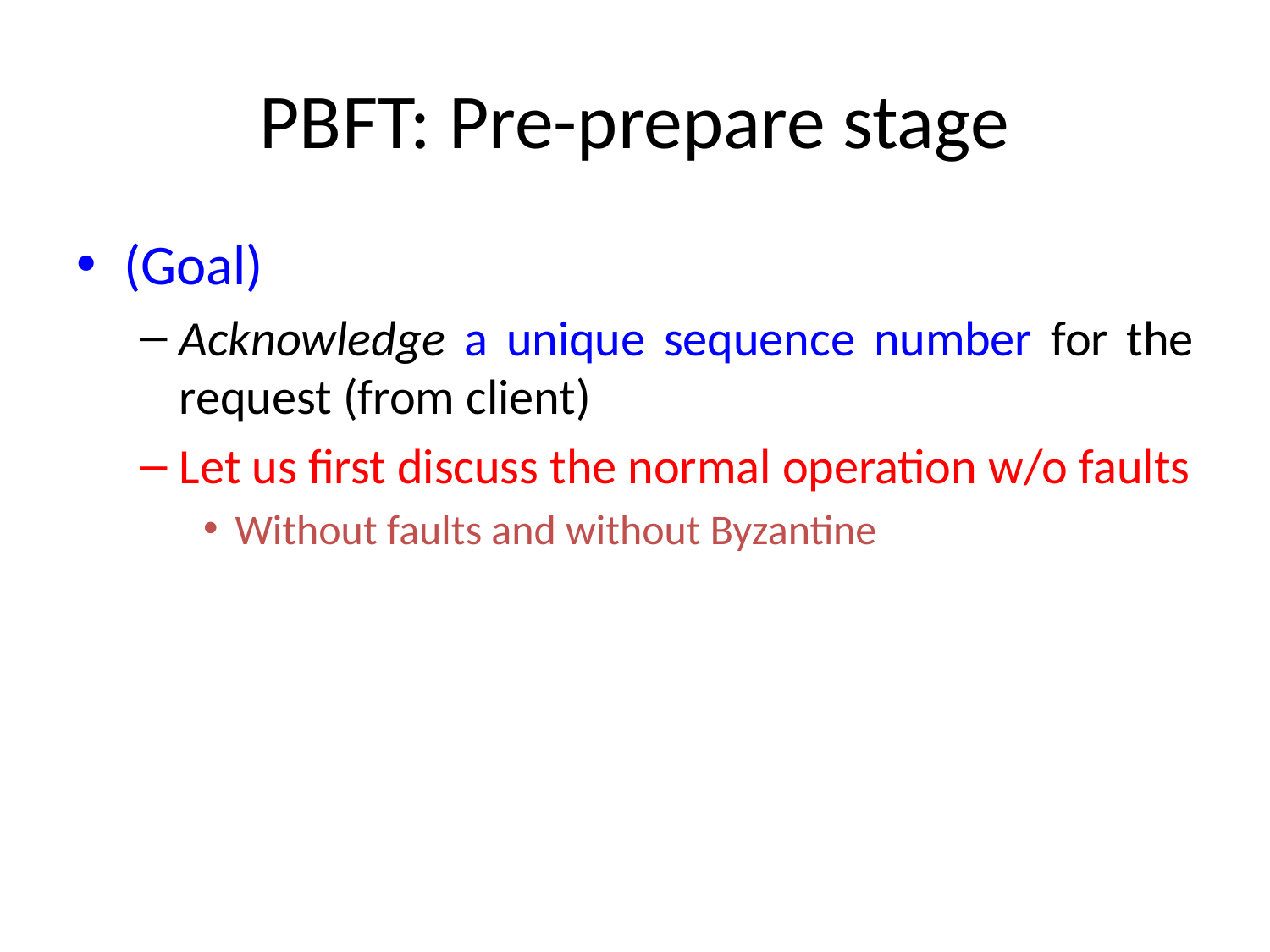

# PBFT: Pre-prepare stage
(Goal)
Acknowledge a unique sequence number for the request (from client)
Let us first discuss the normal operation w/o faults
Without faults and without Byzantine